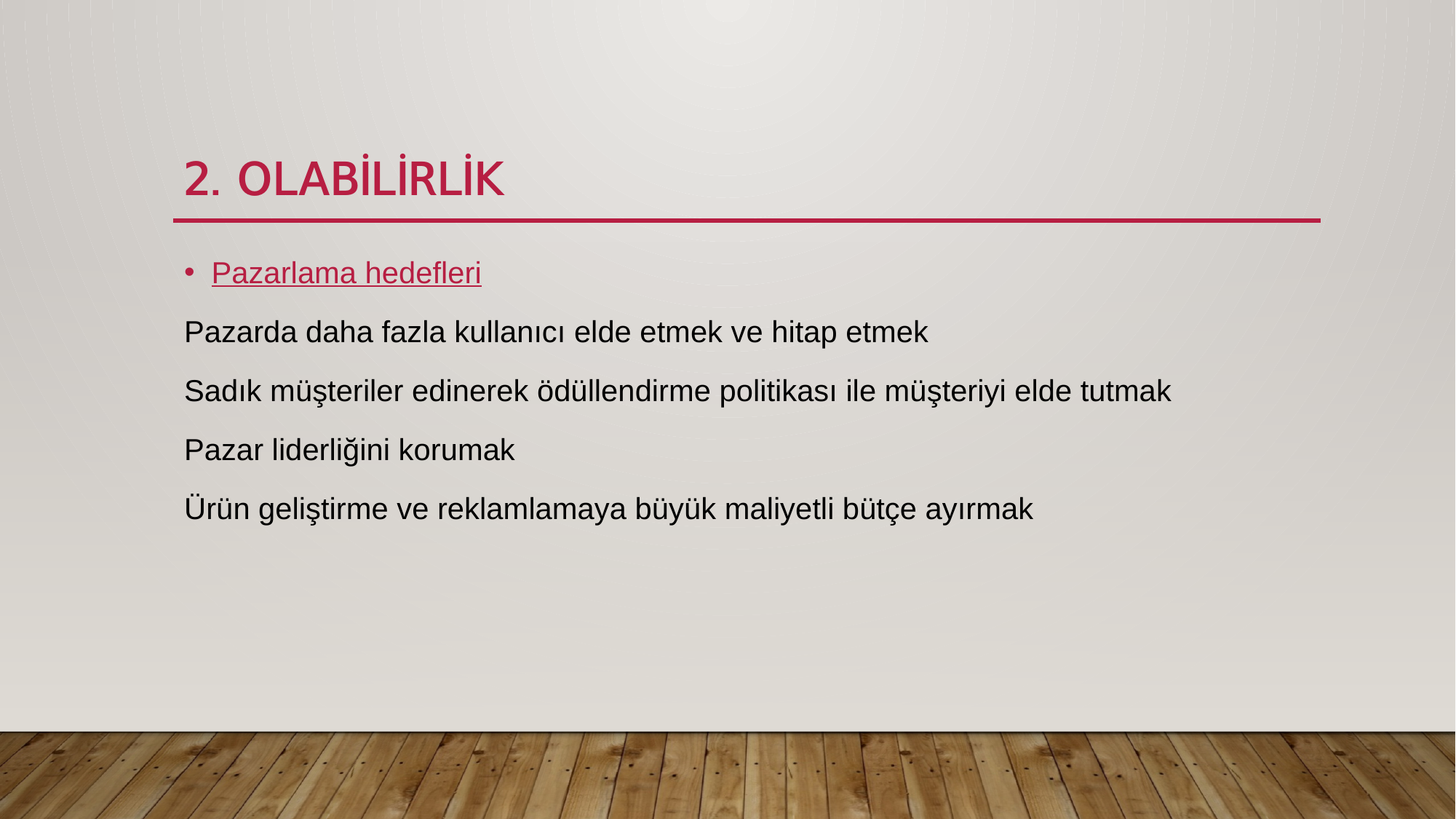

# 2. OLABİLİRLİK
Pazarlama hedefleri
Pazarda daha fazla kullanıcı elde etmek ve hitap etmek
Sadık müşteriler edinerek ödüllendirme politikası ile müşteriyi elde tutmak
Pazar liderliğini korumak
Ürün geliştirme ve reklamlamaya büyük maliyetli bütçe ayırmak